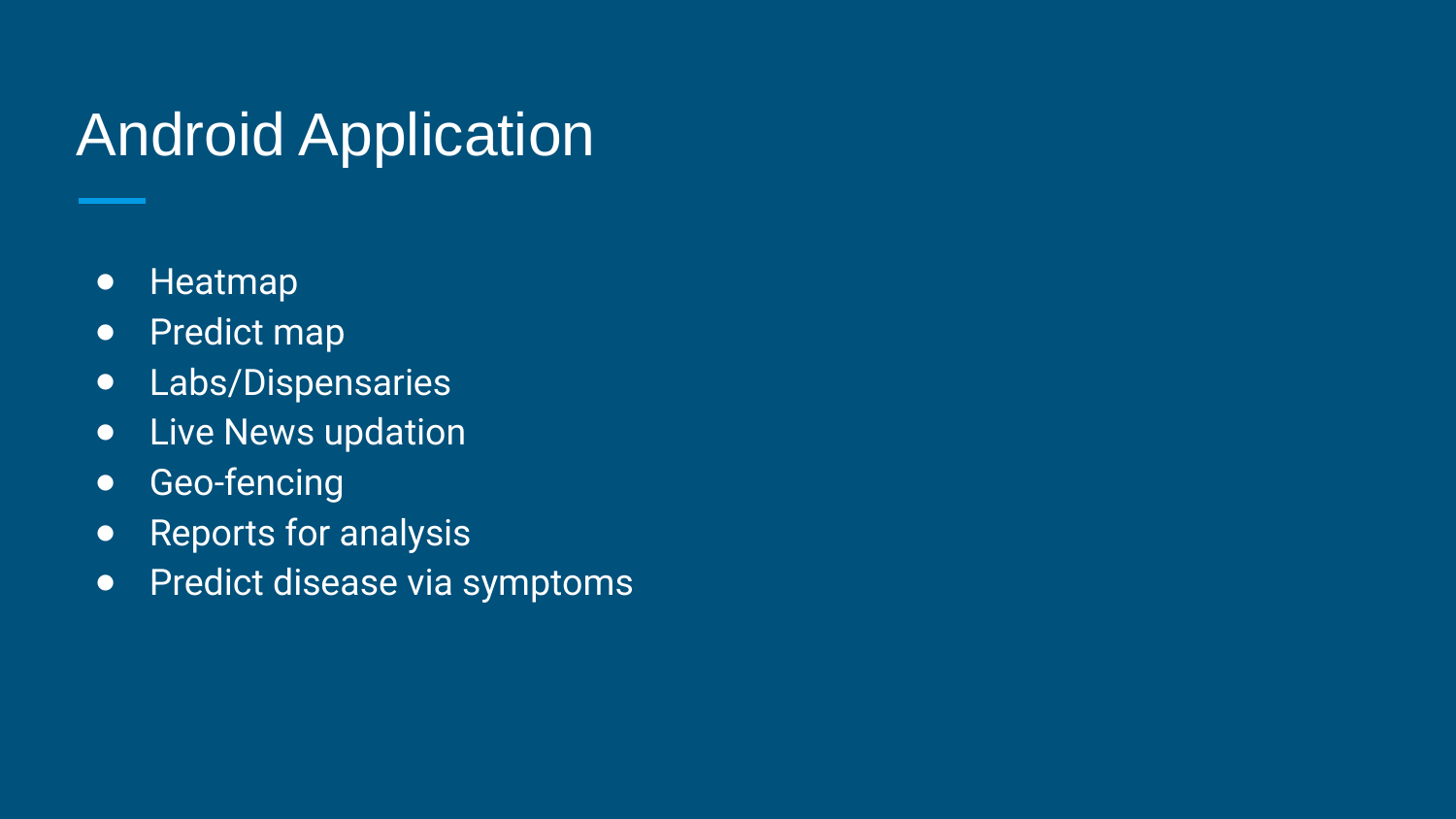

# Android Application
Heatmap
Predict map
Labs/Dispensaries
Live News updation
Geo-fencing
Reports for analysis
Predict disease via symptoms